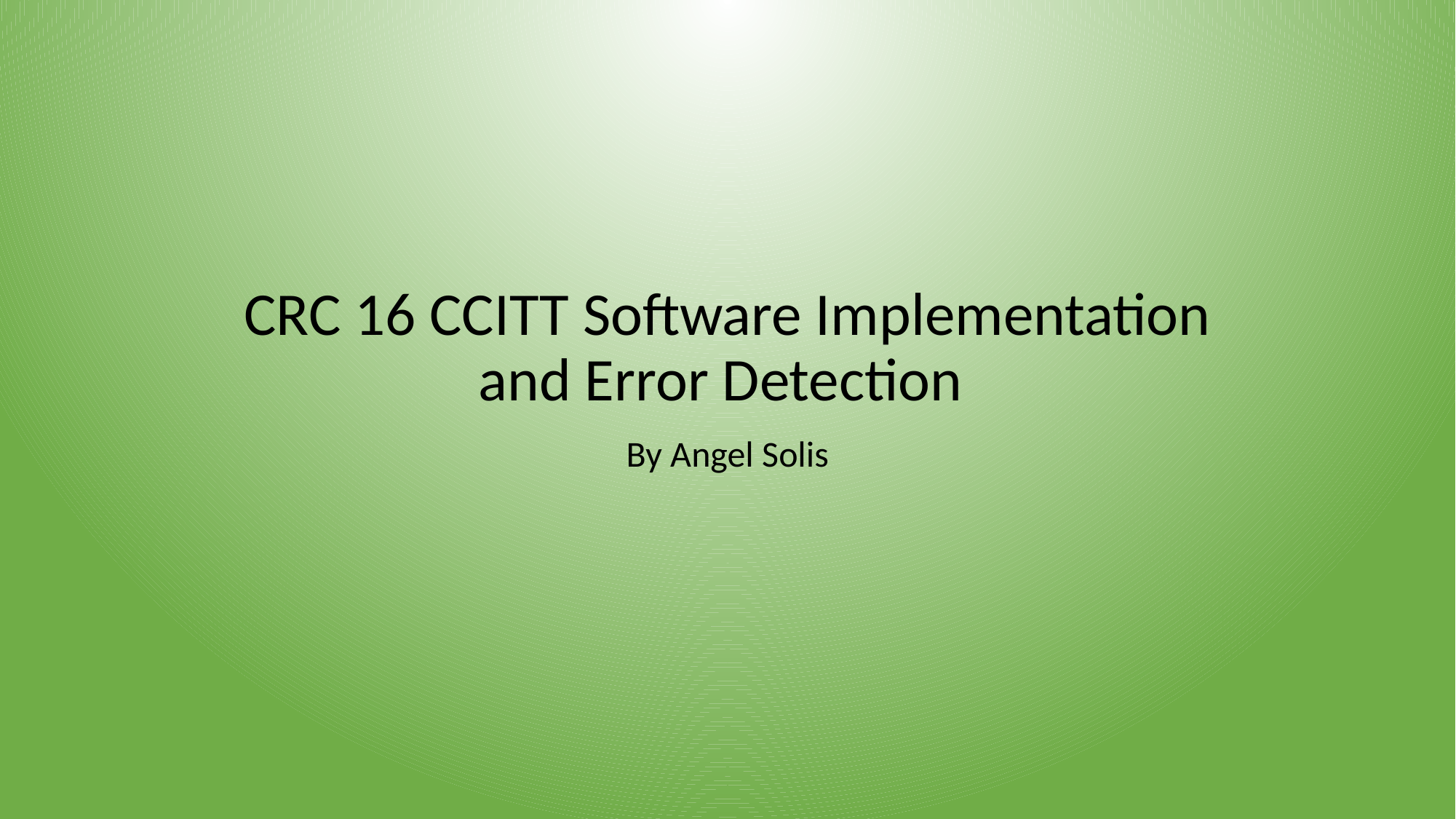

# CRC 16 CCITT Software Implementation and Error Detection
By Angel Solis